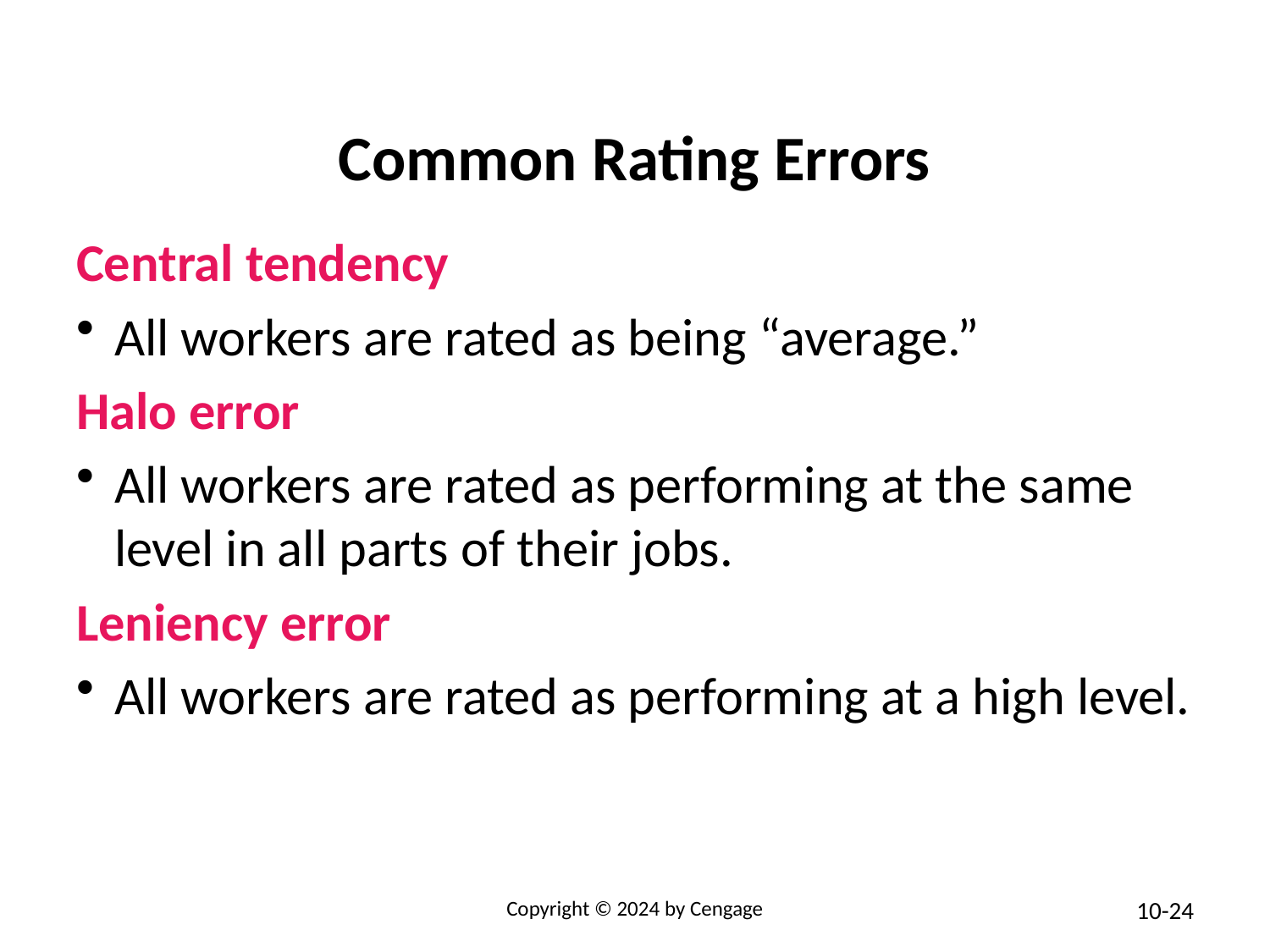

# Common Rating Errors
Central tendency
All workers are rated as being “average.”
Halo error
All workers are rated as performing at the same level in all parts of their jobs.
Leniency error
All workers are rated as performing at a high level.
Copyright © 2024 by Cengage
10-24